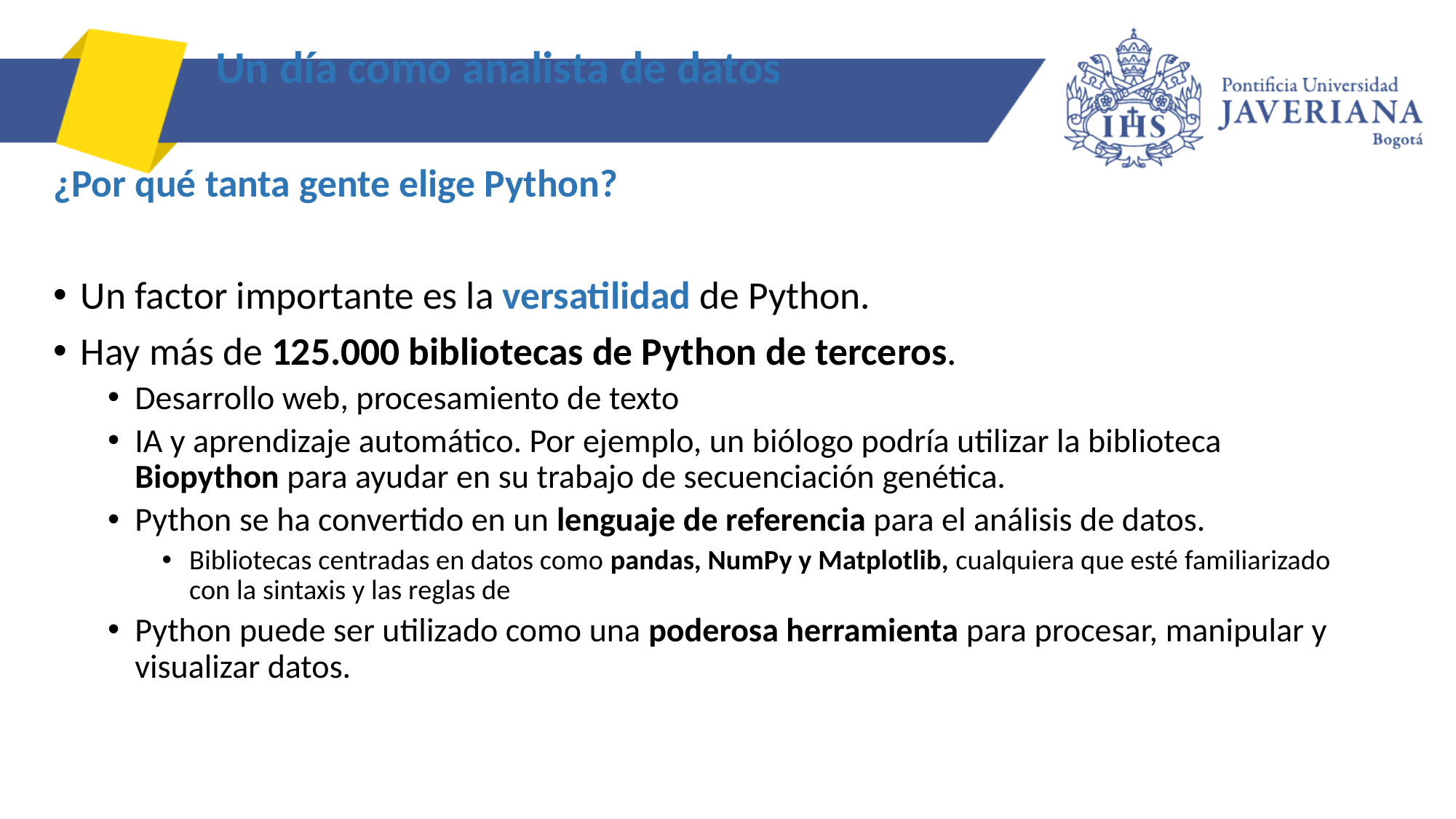

# Un día como analista de datos
¿Por qué tanta gente elige Python?

Un factor importante es la versatilidad de Python.
Hay más de 125.000 bibliotecas de Python de terceros.
Desarrollo web, procesamiento de texto
IA y aprendizaje automático. Por ejemplo, un biólogo podría utilizar la biblioteca Biopython para ayudar en su trabajo de secuenciación genética.
Python se ha convertido en un lenguaje de referencia para el análisis de datos.
Bibliotecas centradas en datos como pandas, NumPy y Matplotlib, cualquiera que esté familiarizado con la sintaxis y las reglas de
Python puede ser utilizado como una poderosa herramienta para procesar, manipular y visualizar datos.